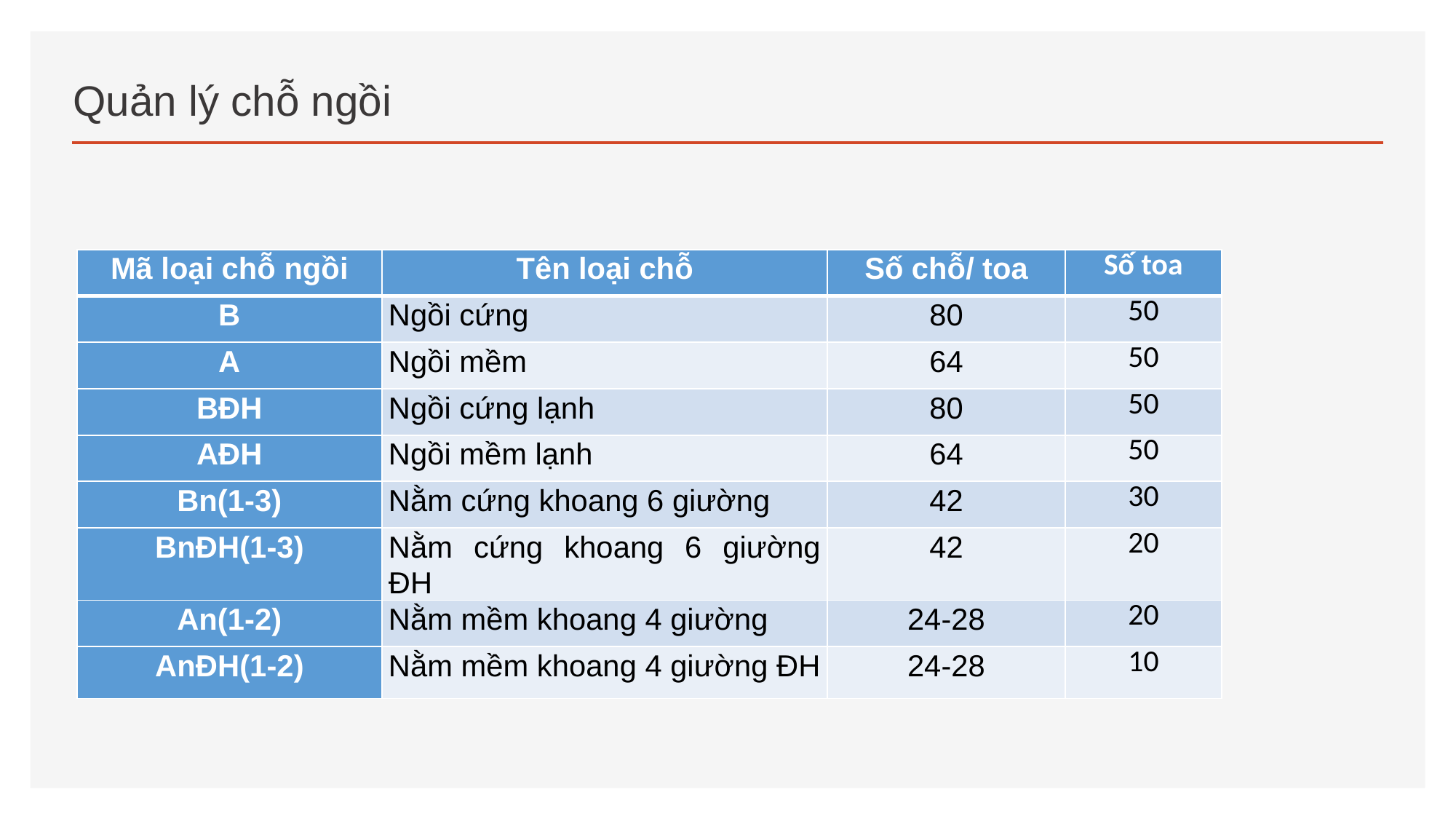

# Quản lý chỗ ngồi
| Mã loại chỗ ngồi | Tên loại chỗ | Số chỗ/ toa | Số toa |
| --- | --- | --- | --- |
| B | Ngồi cứng | 80 | 50 |
| A | Ngồi mềm | 64 | 50 |
| BĐH | Ngồi cứng lạnh | 80 | 50 |
| AĐH | Ngồi mềm lạnh | 64 | 50 |
| Bn(1-3) | Nằm cứng khoang 6 giường | 42 | 30 |
| BnĐH(1-3) | Nằm cứng khoang 6 giường ĐH | 42 | 20 |
| An(1-2) | Nằm mềm khoang 4 giường | 24-28 | 20 |
| AnĐH(1-2) | Nằm mềm khoang 4 giường ĐH | 24-28 | 10 |